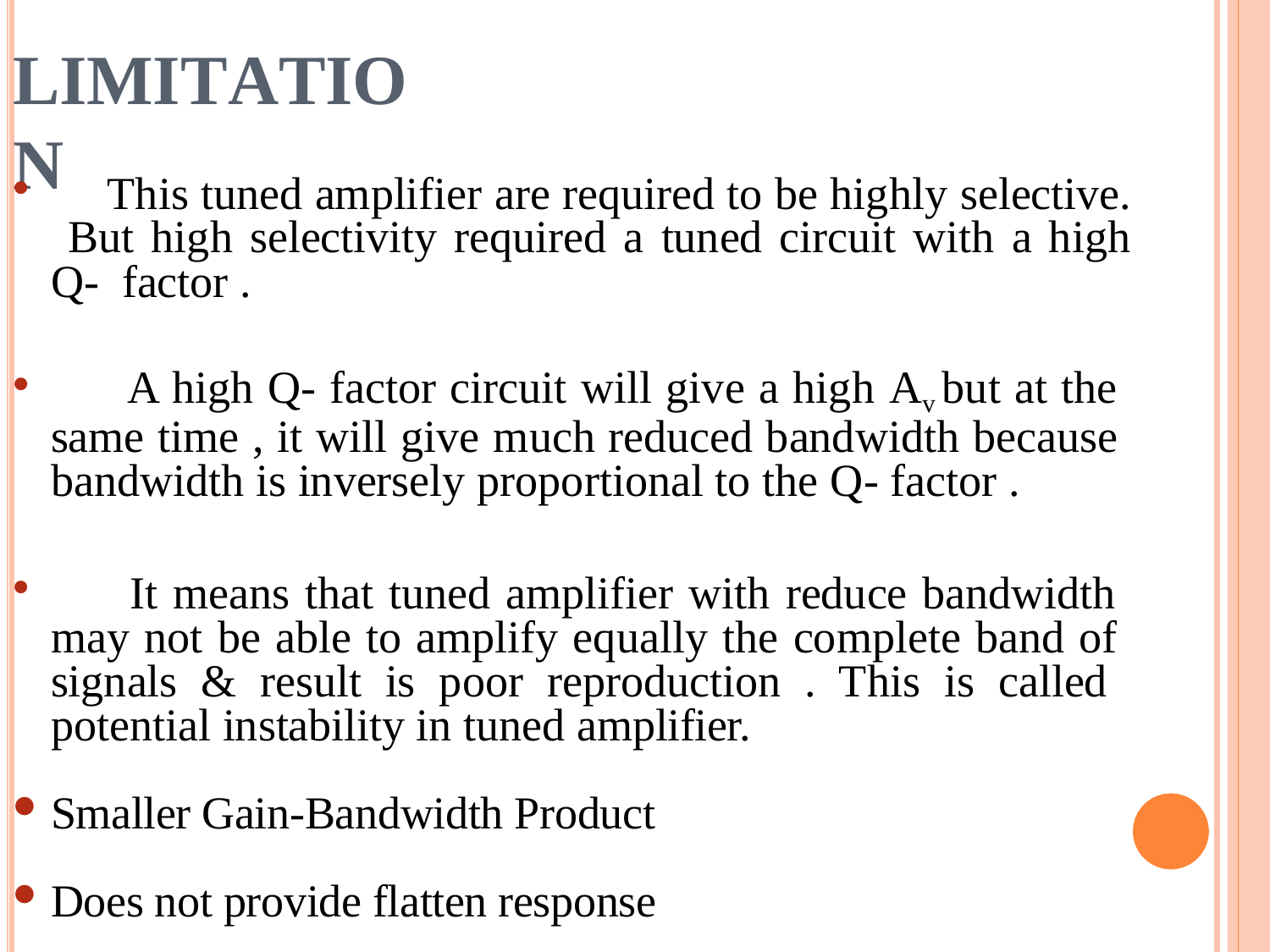

# LIMITATION
	This tuned amplifier are required to be highly selective.  But high selectivity required a tuned circuit with a high Q-  factor .

	A high Q- factor circuit will give a high Av but at the  same time , it will give much reduced bandwidth because  bandwidth is inversely proportional to the Q- factor .

	It means that tuned amplifier with reduce bandwidth  may not be able to amplify equally the complete band of  signals & result is poor reproduction . This is called  potential instability in tuned amplifier.

Smaller Gain-Bandwidth Product

Does not provide flatten response